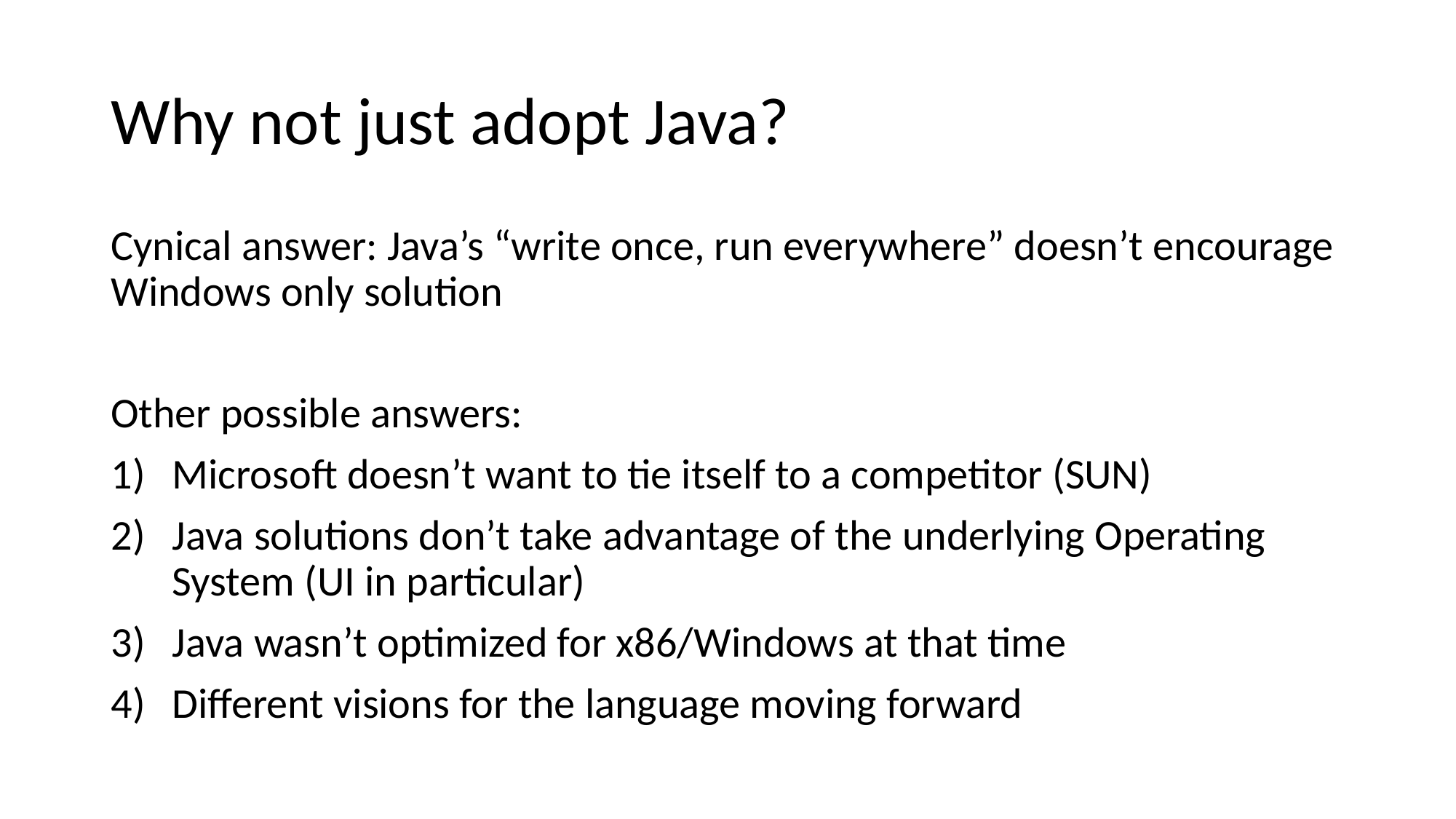

# Why not just adopt Java?
Cynical answer: Java’s “write once, run everywhere” doesn’t encourage Windows only solution

Other possible answers:
Microsoft doesn’t want to tie itself to a competitor (SUN)
Java solutions don’t take advantage of the underlying Operating System (UI in particular)
Java wasn’t optimized for x86/Windows at that time
Different visions for the language moving forward